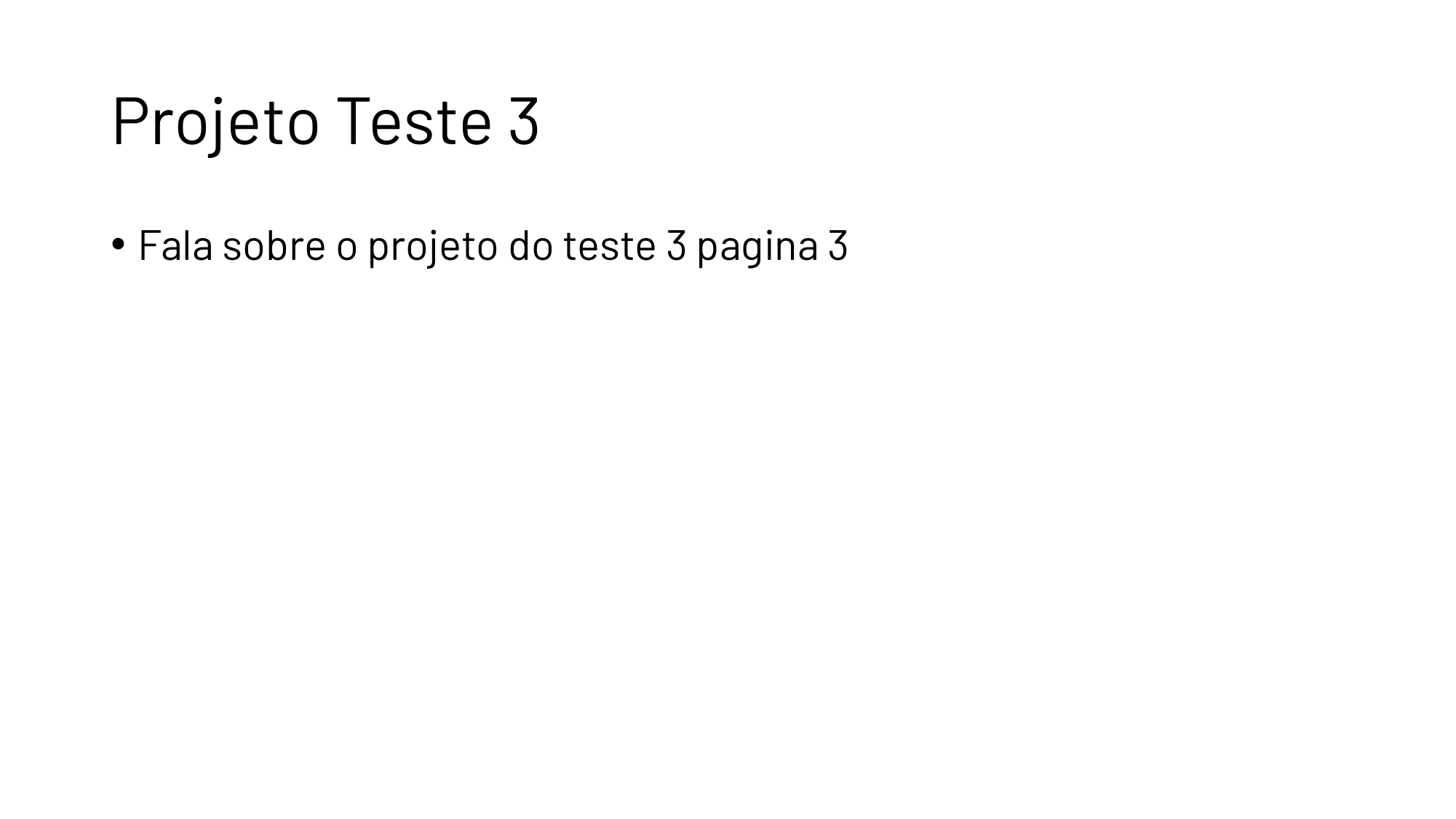

# Projeto Teste 3
Fala sobre o projeto do teste 3 pagina 3